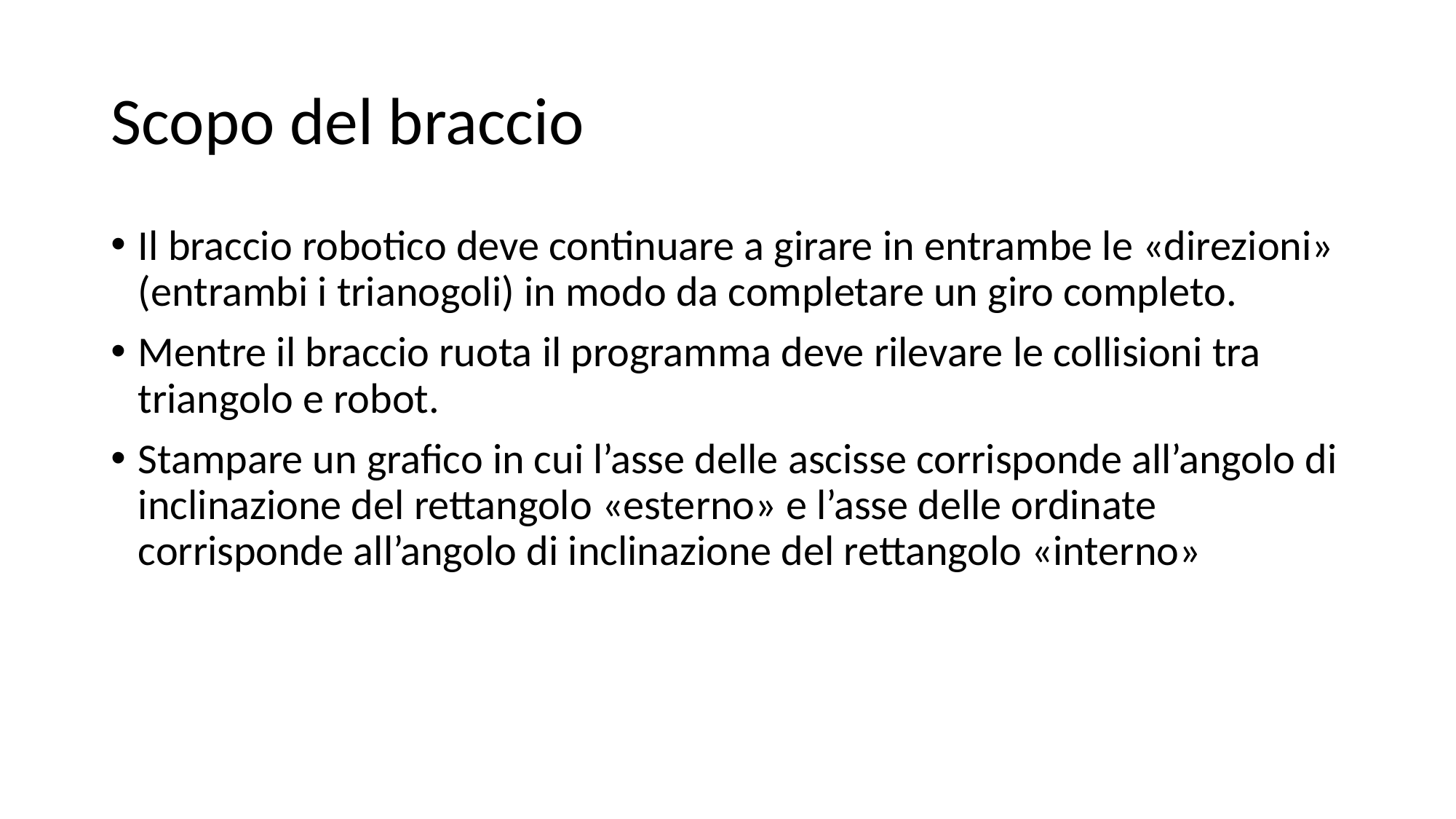

# Scopo del braccio
Il braccio robotico deve continuare a girare in entrambe le «direzioni» (entrambi i trianogoli) in modo da completare un giro completo.
Mentre il braccio ruota il programma deve rilevare le collisioni tra triangolo e robot.
Stampare un grafico in cui l’asse delle ascisse corrisponde all’angolo di inclinazione del rettangolo «esterno» e l’asse delle ordinate corrisponde all’angolo di inclinazione del rettangolo «interno»